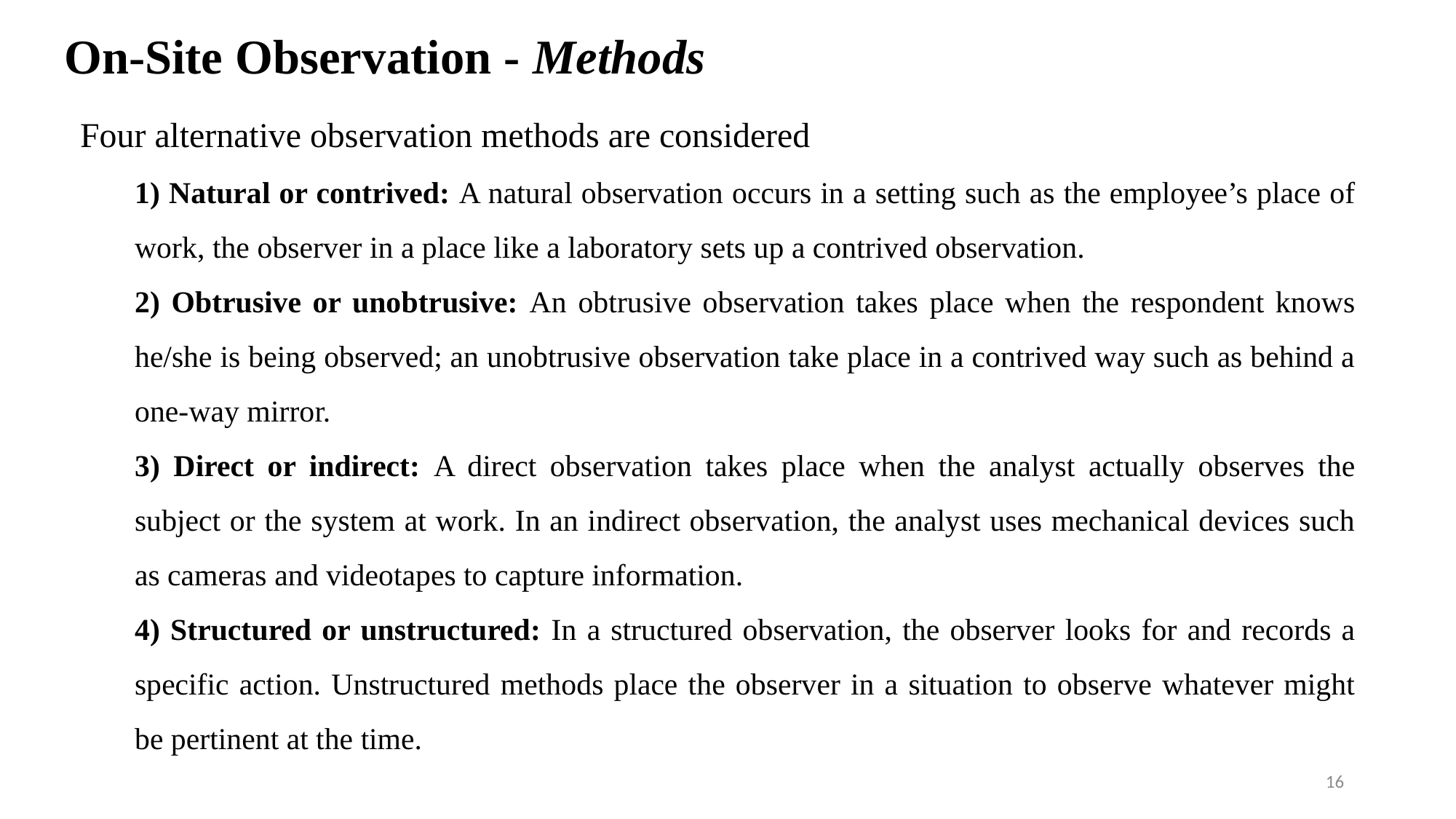

# On-Site Observation - Methods
Four alternative observation methods are considered
1) Natural or contrived: A natural observation occurs in a setting such as the employee’s place of work, the observer in a place like a laboratory sets up a contrived observation.
2) Obtrusive or unobtrusive: An obtrusive observation takes place when the respondent knows he/she is being observed; an unobtrusive observation take place in a contrived way such as behind a one-way mirror.
3) Direct or indirect: A direct observation takes place when the analyst actually observes the subject or the system at work. In an indirect observation, the analyst uses mechanical devices such as cameras and videotapes to capture information.
4) Structured or unstructured: In a structured observation, the observer looks for and records a specific action. Unstructured methods place the observer in a situation to observe whatever might be pertinent at the time.
16